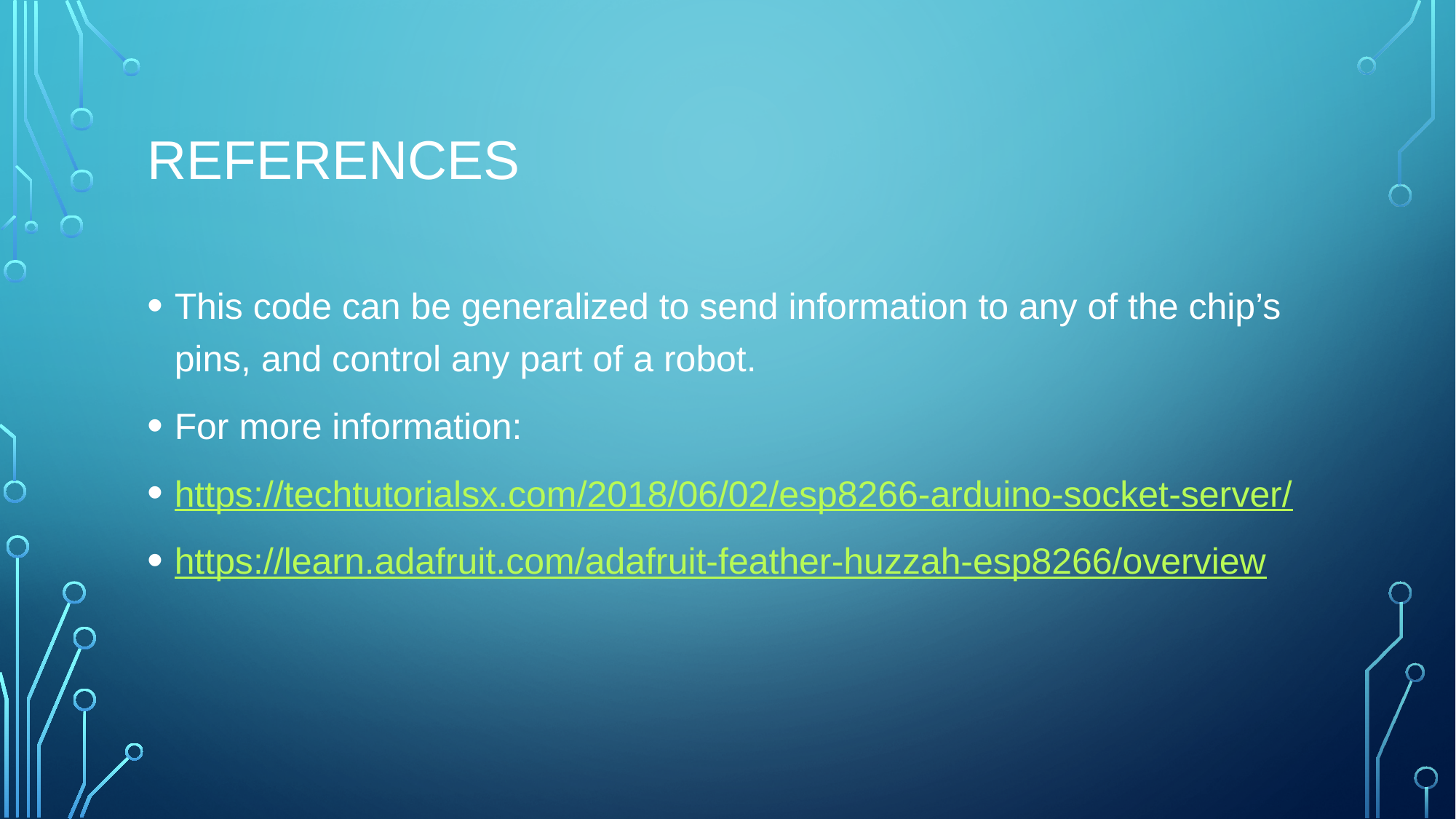

# References
This code can be generalized to send information to any of the chip’s pins, and control any part of a robot.
For more information:
https://techtutorialsx.com/2018/06/02/esp8266-arduino-socket-server/
https://learn.adafruit.com/adafruit-feather-huzzah-esp8266/overview